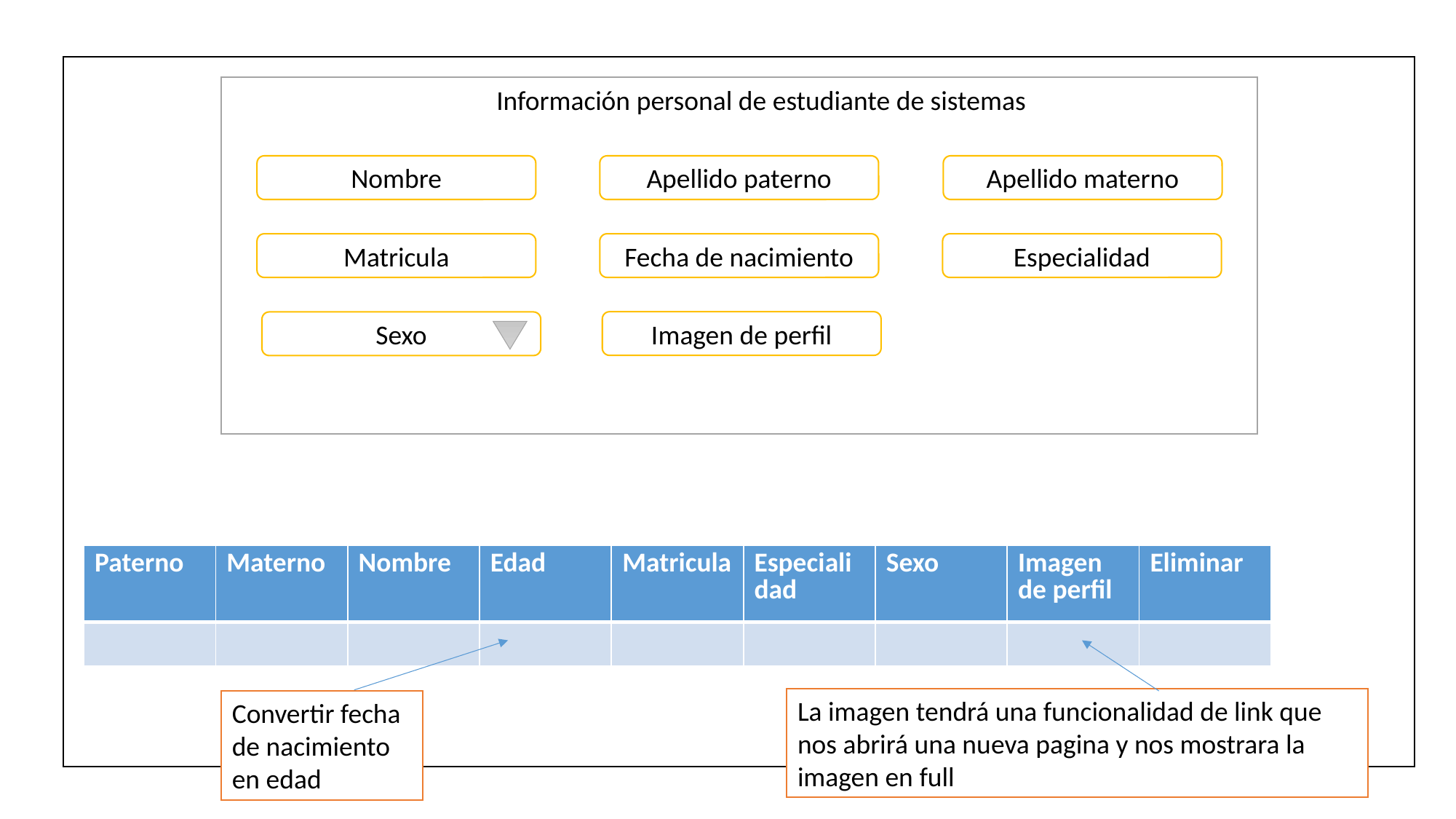

Información personal de estudiante de sistemas
Nombre
Apellido paterno
Apellido materno
Matricula
Fecha de nacimiento
Especialidad
Imagen de perfil
Sexo

| Paterno | Materno | Nombre | Edad | Matricula | Especialidad | Sexo | Imagen de perfil | Eliminar |
| --- | --- | --- | --- | --- | --- | --- | --- | --- |
|  |  |  |  |  |  |  |  |  |
La imagen tendrá una funcionalidad de link que nos abrirá una nueva pagina y nos mostrara la imagen en full
Convertir fecha de nacimiento en edad